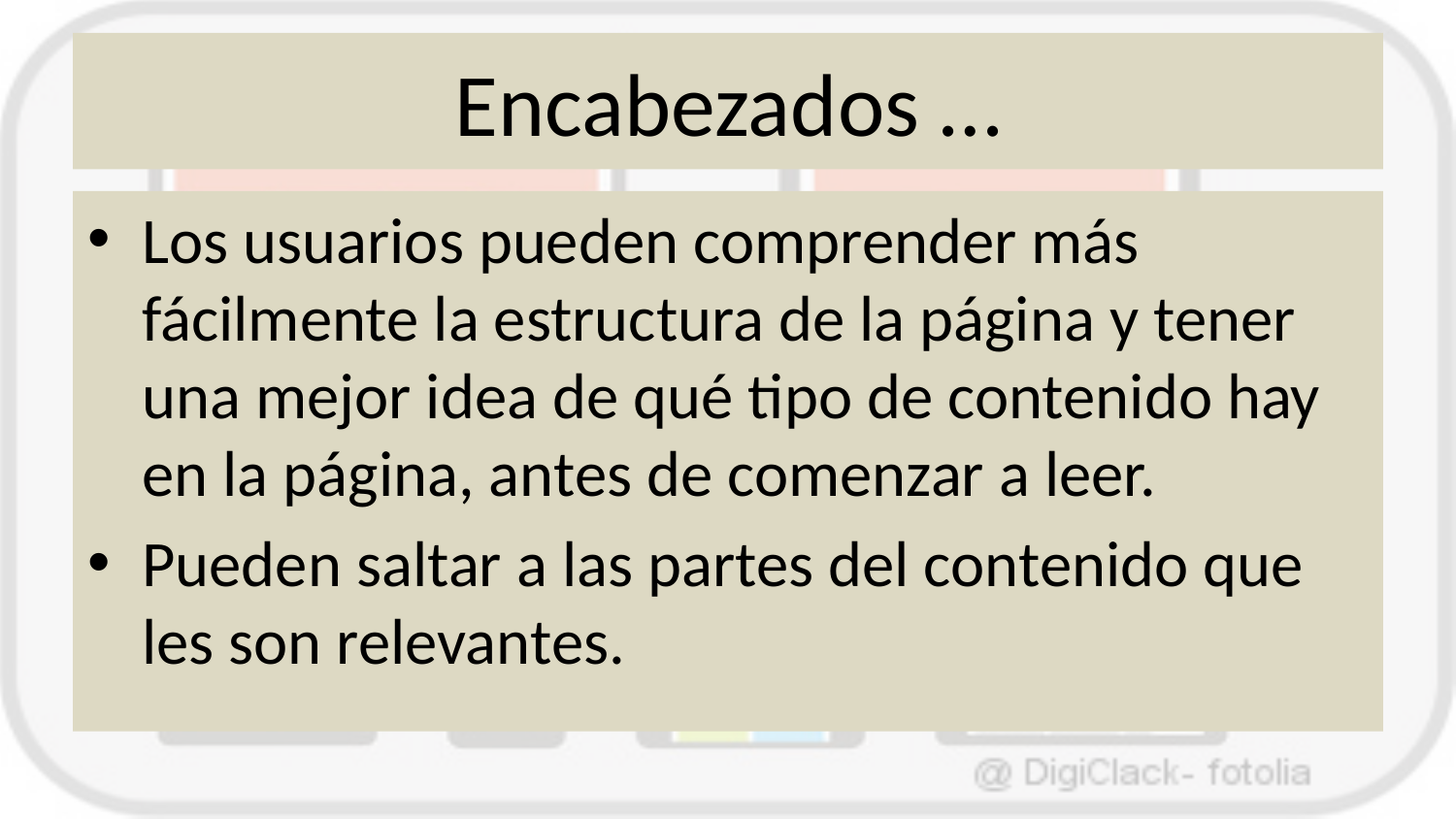

# Encabezados …
Los usuarios pueden comprender más fácilmente la estructura de la página y tener una mejor idea de qué tipo de contenido hay en la página, antes de comenzar a leer.
Pueden saltar a las partes del contenido que les son relevantes.